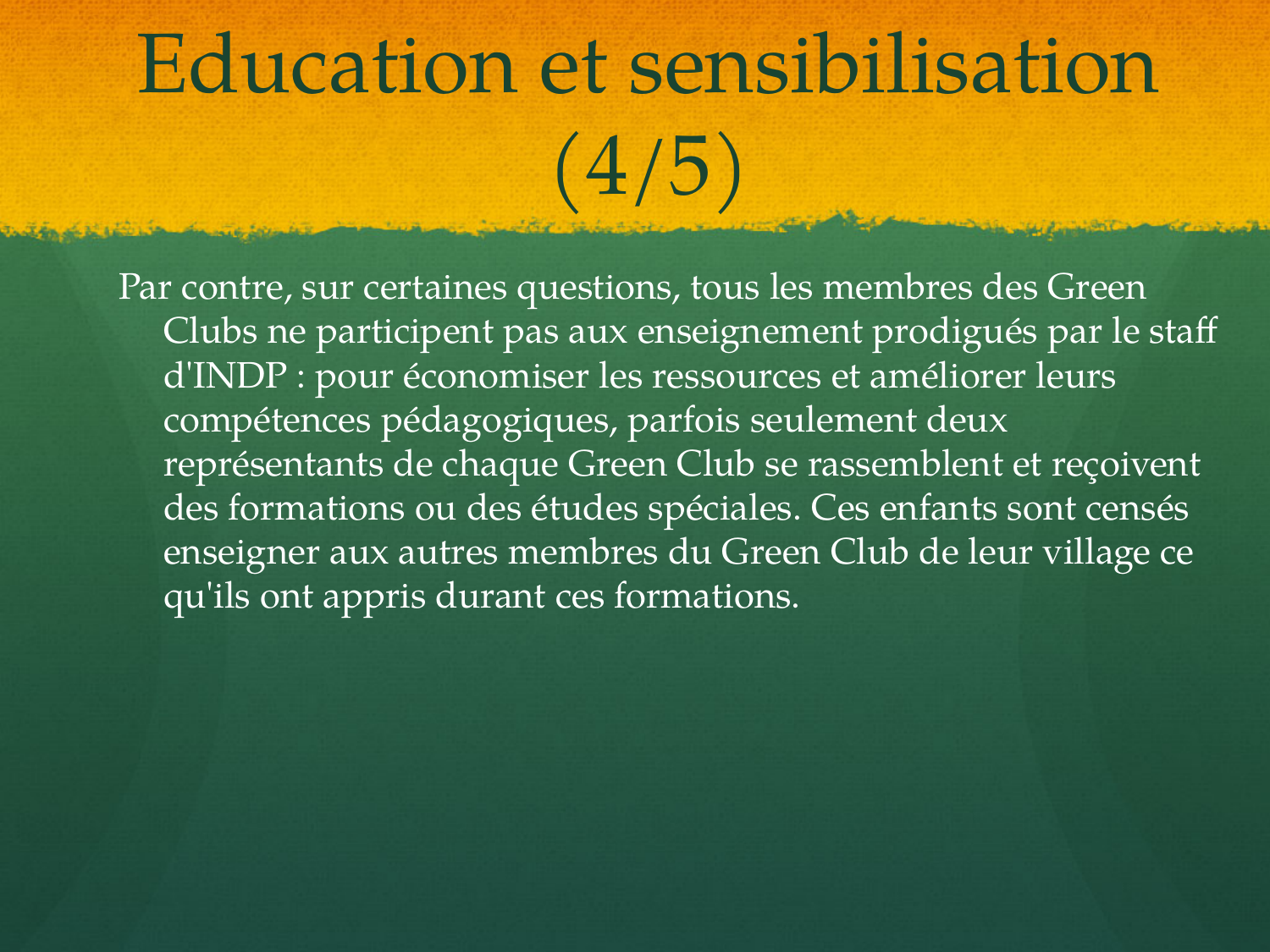

# Education et sensibilisation (4/5)
Par contre, sur certaines questions, tous les membres des Green Clubs ne participent pas aux enseignement prodigués par le staff d'INDP : pour économiser les ressources et améliorer leurs compétences pédagogiques, parfois seulement deux représentants de chaque Green Club se rassemblent et reçoivent des formations ou des études spéciales. Ces enfants sont censés enseigner aux autres membres du Green Club de leur village ce qu'ils ont appris durant ces formations.